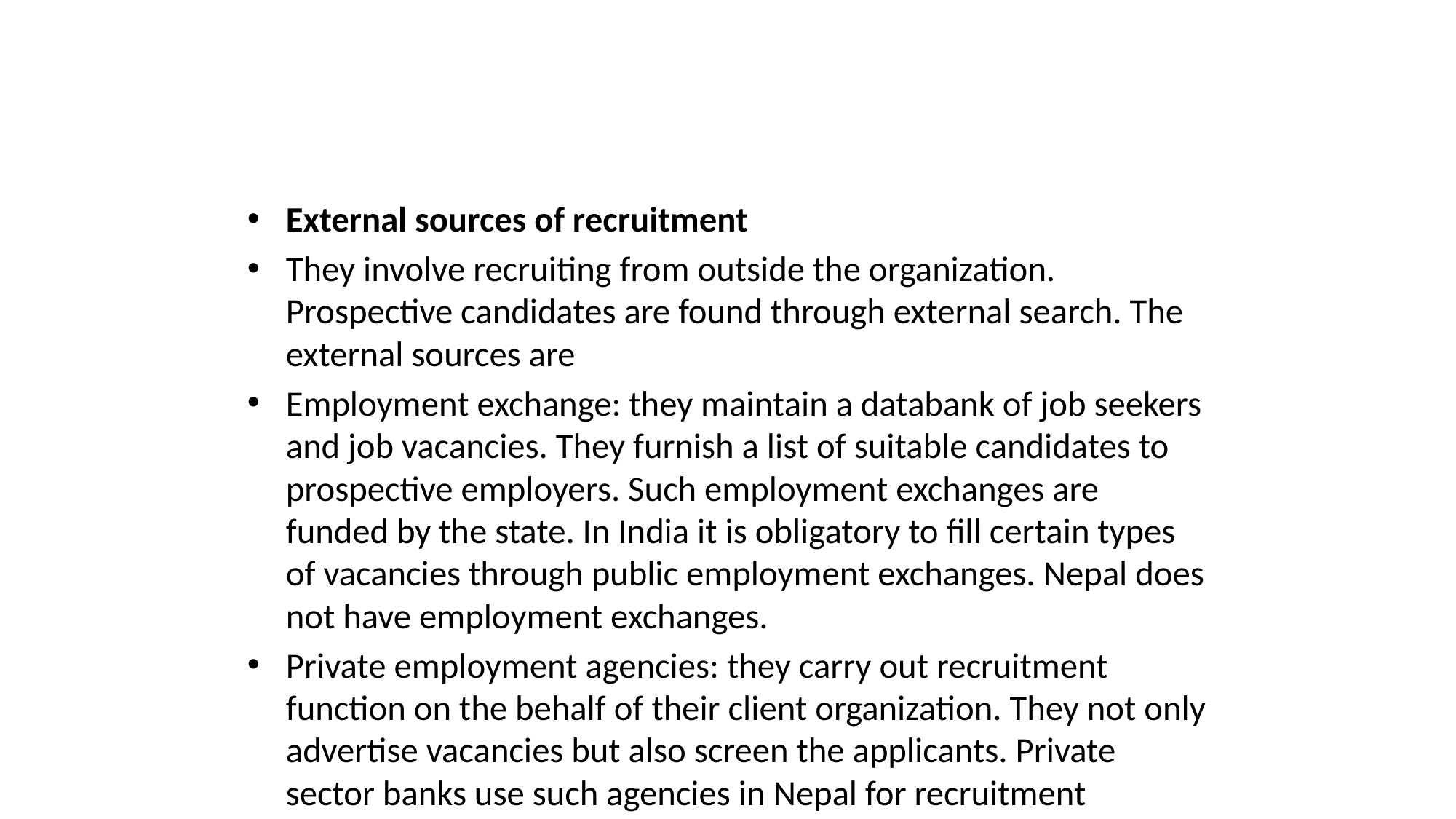

#
External sources of recruitment
They involve recruiting from outside the organization. Prospective candidates are found through external search. The external sources are
Employment exchange: they maintain a databank of job seekers and job vacancies. They furnish a list of suitable candidates to prospective employers. Such employment exchanges are funded by the state. In India it is obligatory to fill certain types of vacancies through public employment exchanges. Nepal does not have employment exchanges.
Private employment agencies: they carry out recruitment function on the behalf of their client organization. They not only advertise vacancies but also screen the applicants. Private sector banks use such agencies in Nepal for recruitment